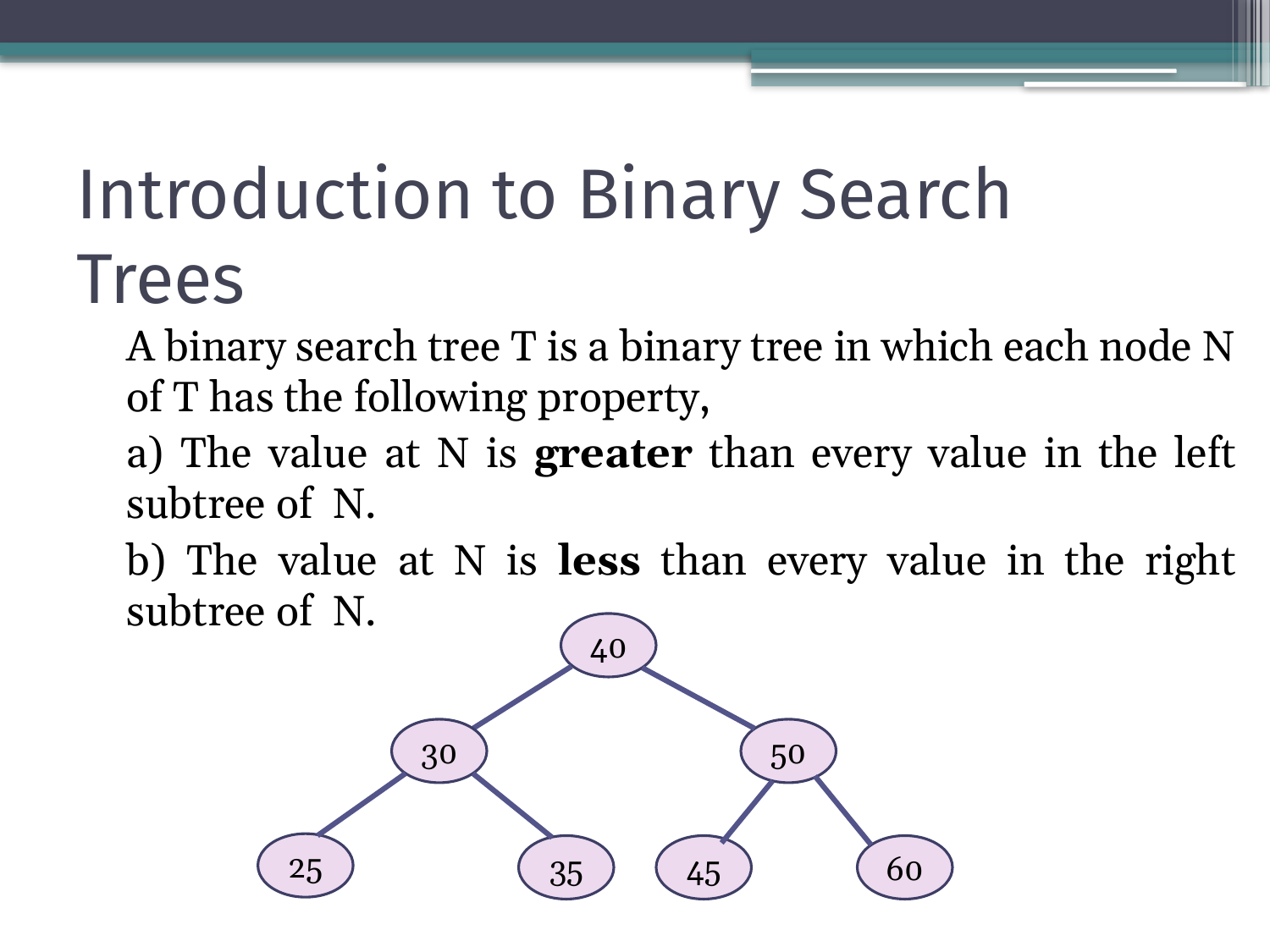

# Introduction to Binary Search Trees
	A binary search tree T is a binary tree in which each node N of T has the following property,
	a) The value at N is greater than every value in the left subtree of  N.
	b) The value at N is less than every value in the right subtree of  N.
40
30
50
25
35
45
60